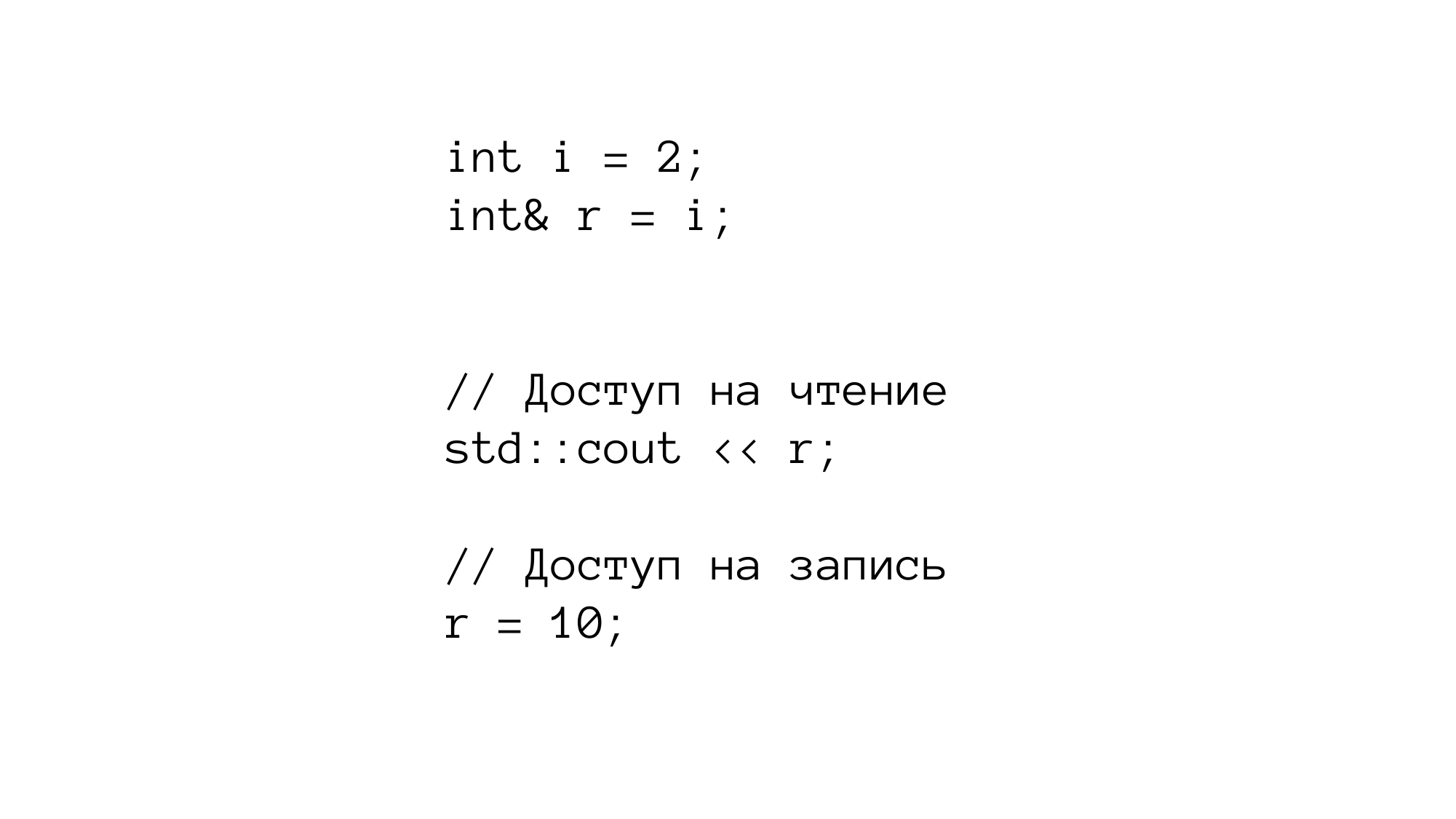

int i = 2;
int& r = i;

// Доступ на чтение
std::cout << r;

// Доступ на запись
r = 10;